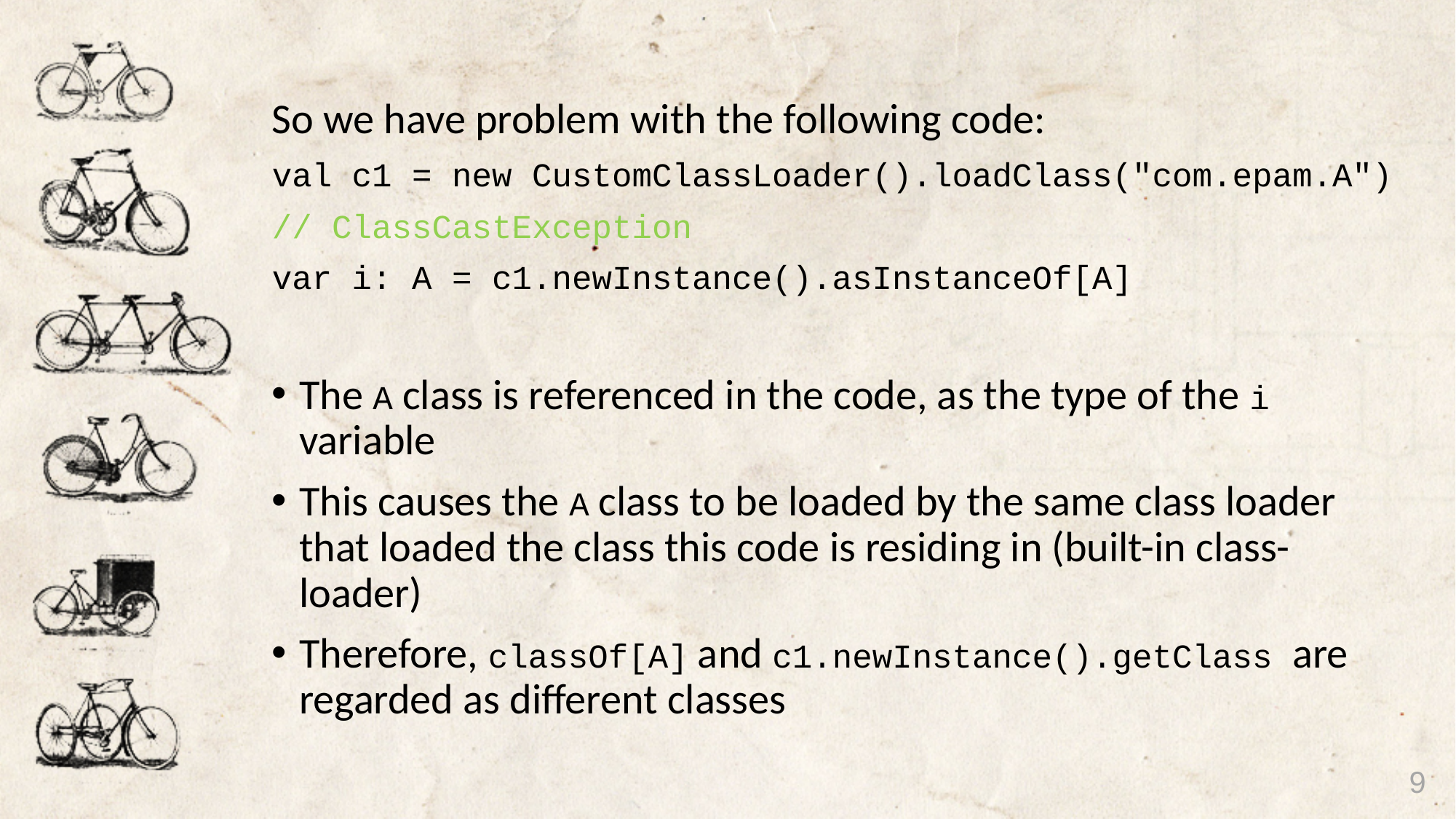

#
So we have problem with the following code:
val c1 = new CustomClassLoader().loadClass("com.epam.A")
// ClassCastException
var i: A = c1.newInstance().asInstanceOf[A]

The A class is referenced in the code, as the type of the i variable
This causes the A class to be loaded by the same class loader that loaded the class this code is residing in (built-in class-loader)
Therefore, classOf[A] and c1.newInstance().getClass are regarded as different classes
9